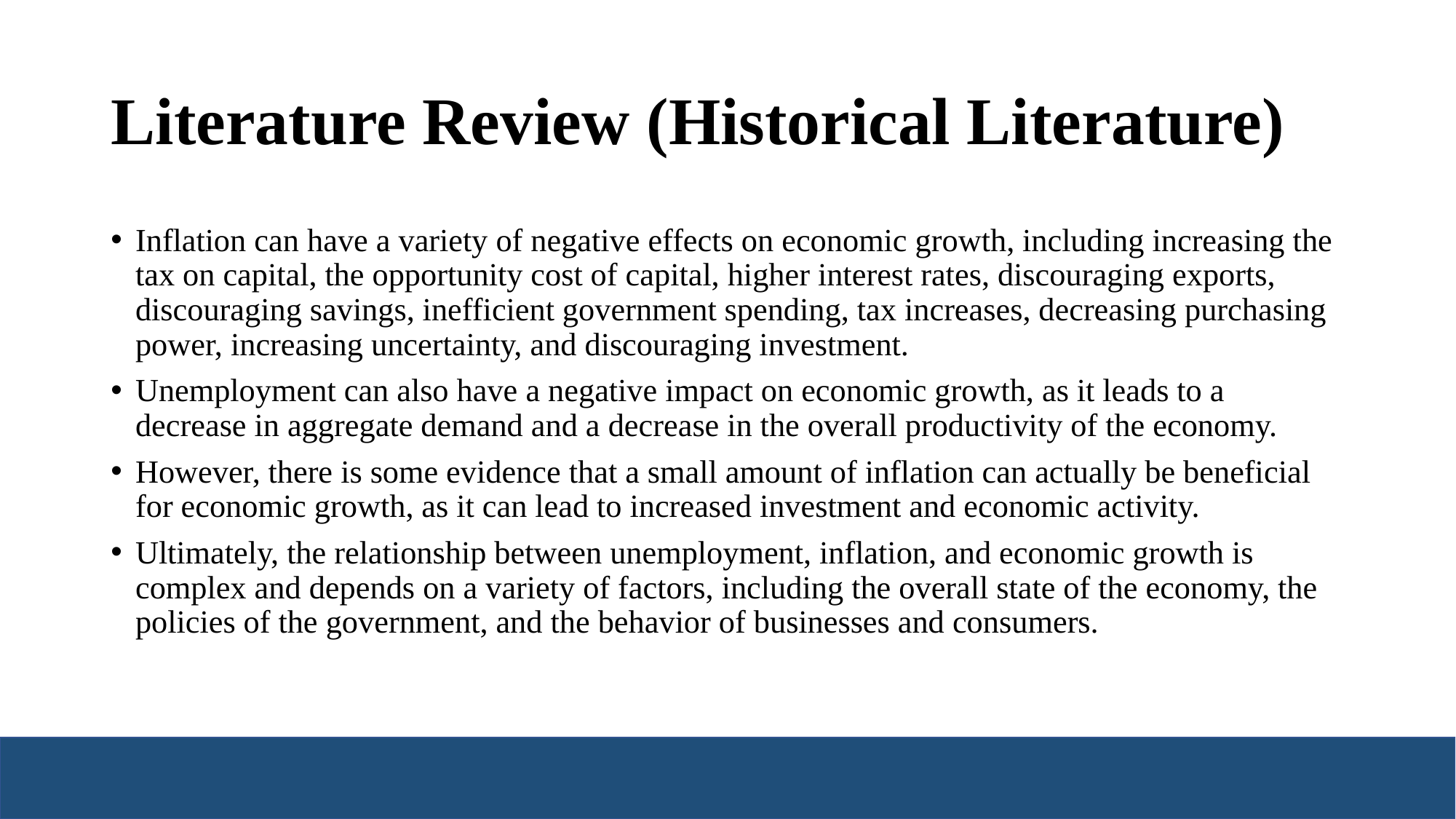

# Literature Review (Historical Literature)
Inflation can have a variety of negative effects on economic growth, including increasing the tax on capital, the opportunity cost of capital, higher interest rates, discouraging exports, discouraging savings, inefficient government spending, tax increases, decreasing purchasing power, increasing uncertainty, and discouraging investment.
Unemployment can also have a negative impact on economic growth, as it leads to a decrease in aggregate demand and a decrease in the overall productivity of the economy.
However, there is some evidence that a small amount of inflation can actually be beneficial for economic growth, as it can lead to increased investment and economic activity.
Ultimately, the relationship between unemployment, inflation, and economic growth is complex and depends on a variety of factors, including the overall state of the economy, the policies of the government, and the behavior of businesses and consumers.